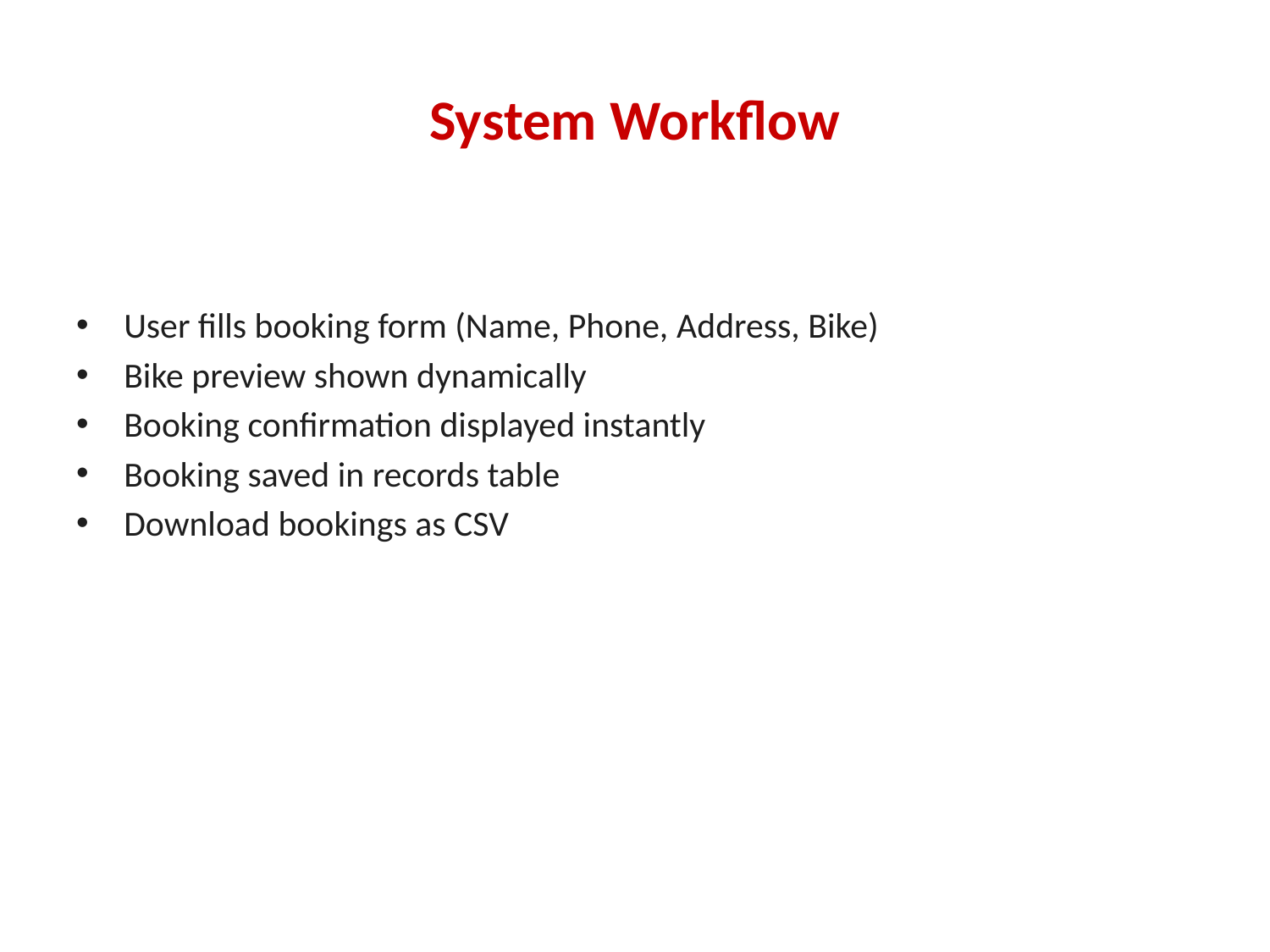

# System Workflow

User fills booking form (Name, Phone, Address, Bike)
Bike preview shown dynamically
Booking confirmation displayed instantly
Booking saved in records table
Download bookings as CSV